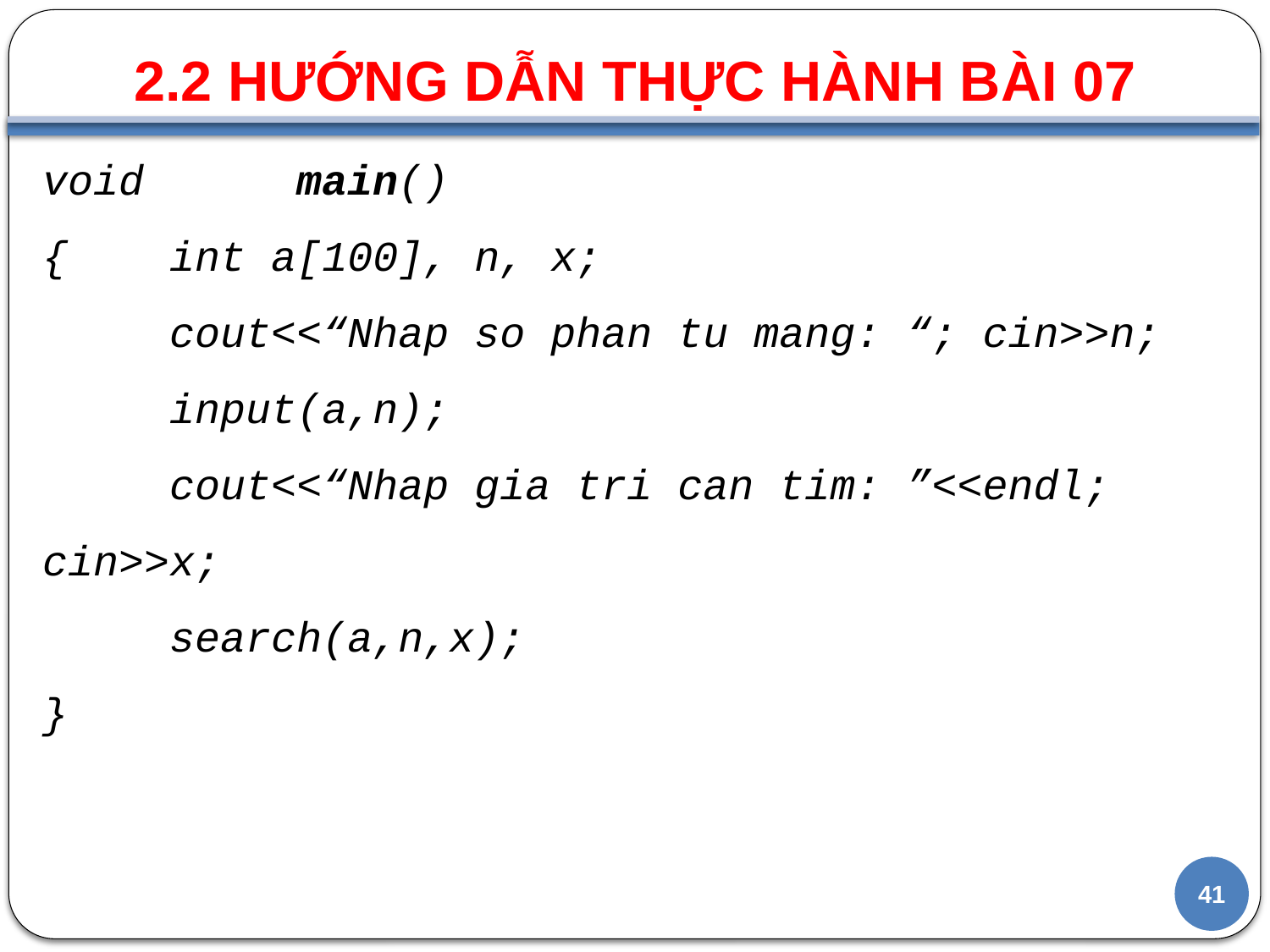

2.2 HƯỚNG DẪN THỰC HÀNH BÀI 07
#
void		main()
{	int a[100], n, x;
	cout<<“Nhap so phan tu mang: “; cin>>n;
	input(a,n);
	cout<<“Nhap gia tri can tim: ”<<endl;	cin>>x;
	search(a,n,x);
}
41